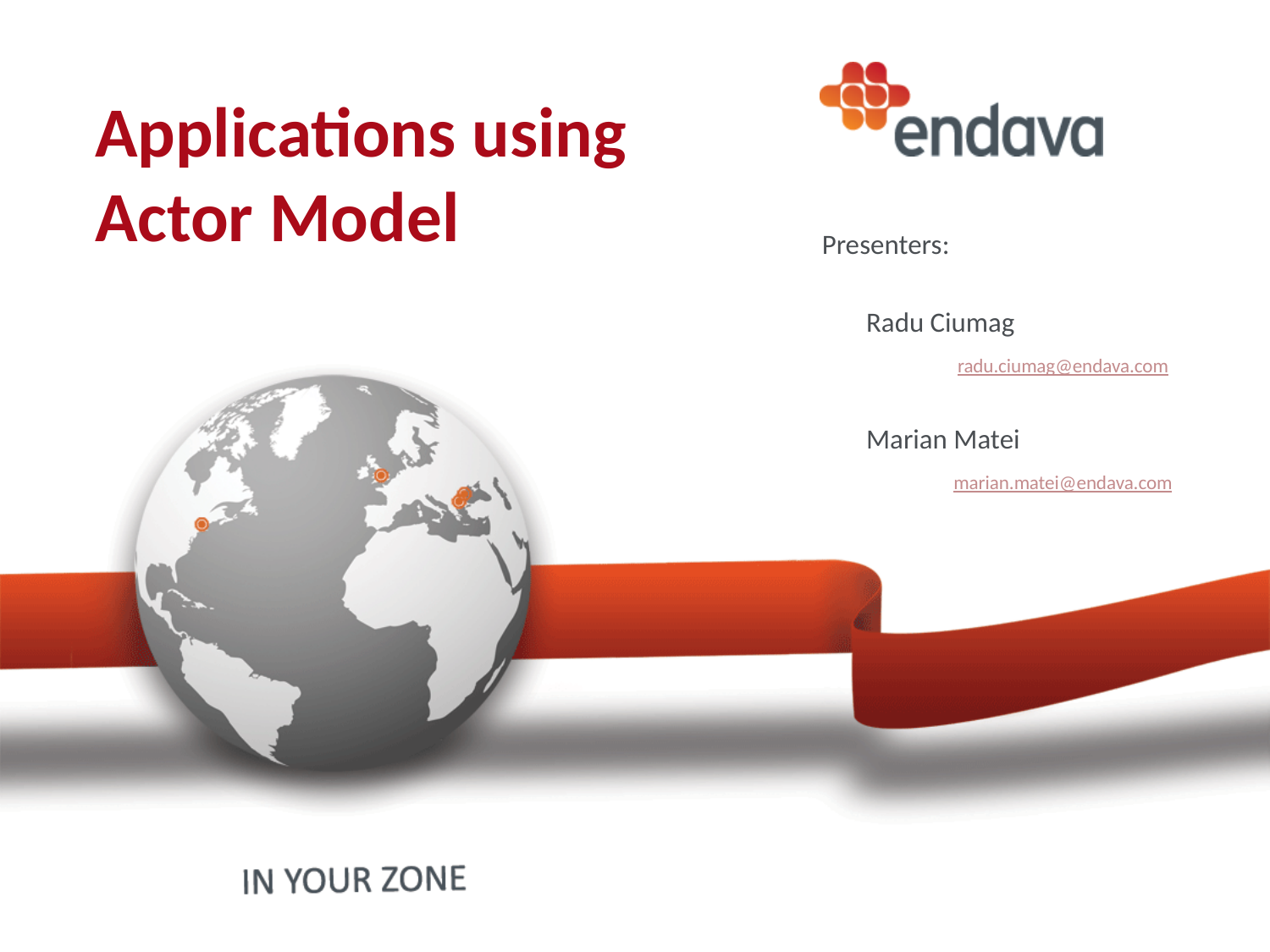

# Applications using Actor Model
Presenters:

Radu Ciumag
radu.ciumag@endava.com

Marian Matei
marian.matei@endava.com